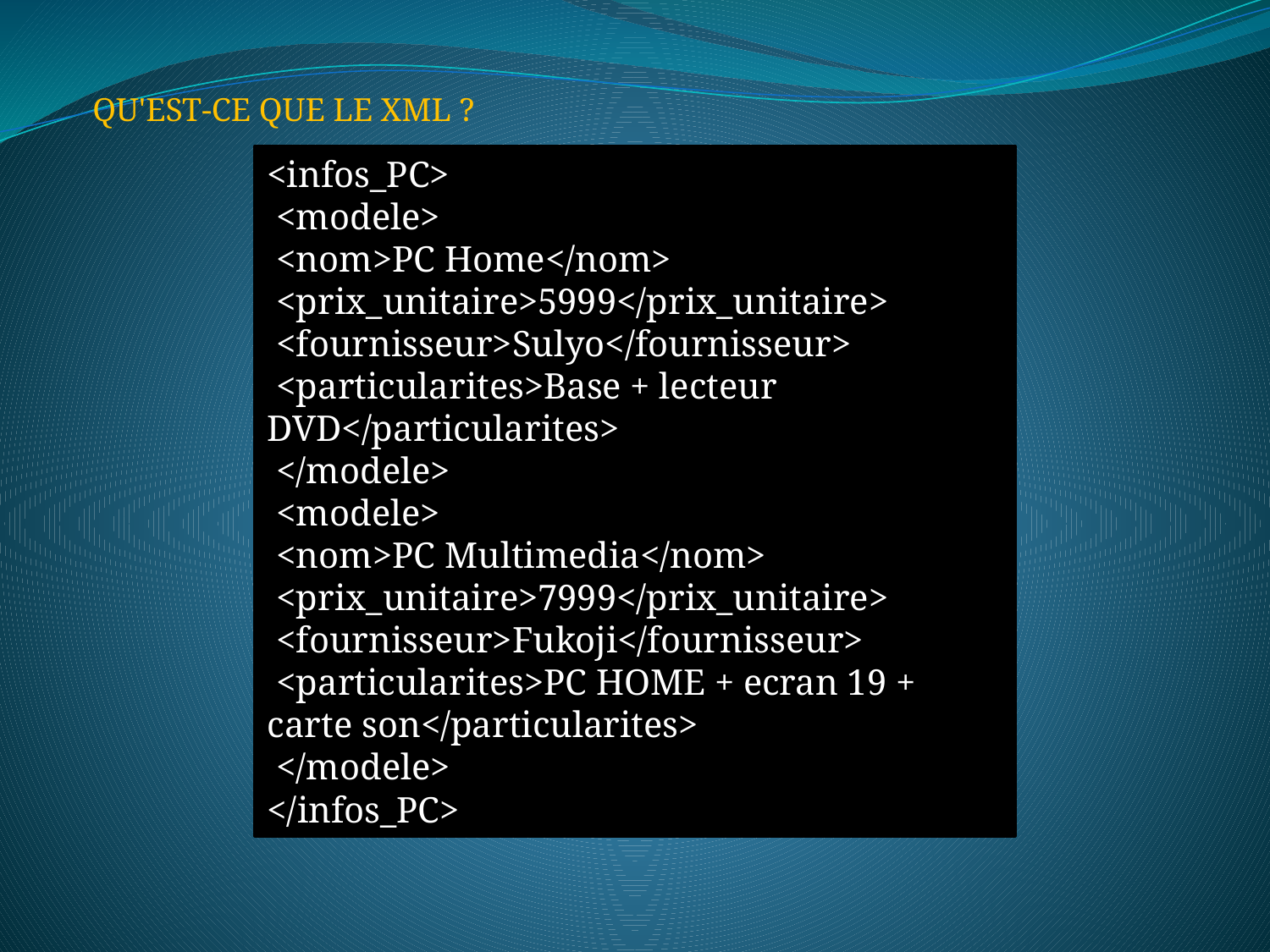

QU'EST-CE QUE LE XML ?
<infos_PC>
 <modele>
 <nom>PC Home</nom>
 <prix_unitaire>5999</prix_unitaire>
 <fournisseur>Sulyo</fournisseur>
 <particularites>Base + lecteur DVD</particularites>
 </modele>
 <modele>
 <nom>PC Multimedia</nom>
 <prix_unitaire>7999</prix_unitaire>
 <fournisseur>Fukoji</fournisseur>
 <particularites>PC HOME + ecran 19 + carte son</particularites>
 </modele>
</infos_PC>